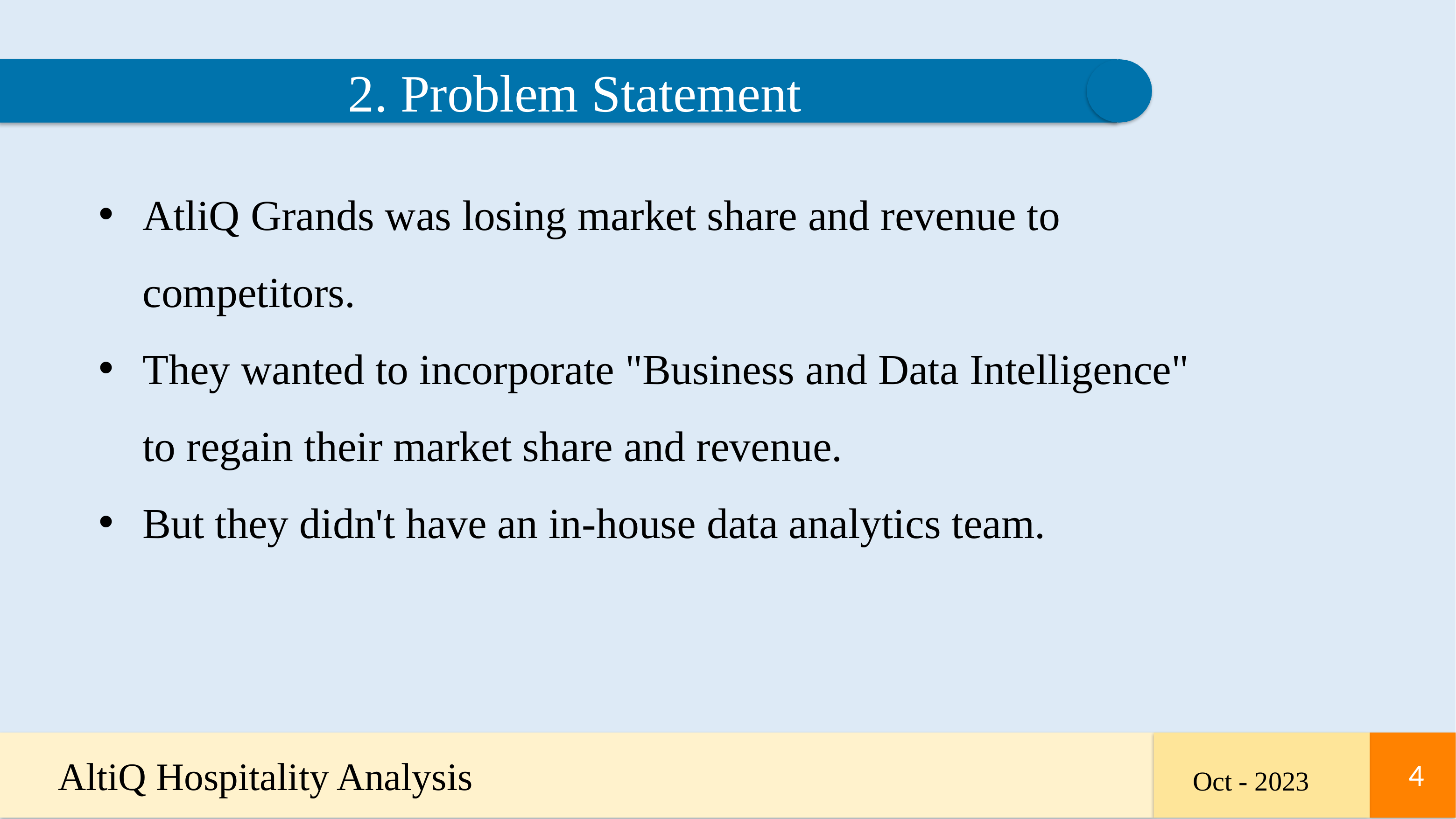

2. Problem Statement

AtliQ Grands was losing market share and revenue to competitors.
They wanted to incorporate "Business and Data Intelligence" to regain their market share and revenue.
But they didn't have an in-house data analytics team.

AltiQ Hospitality Analysis
4
4
Oct - 2023